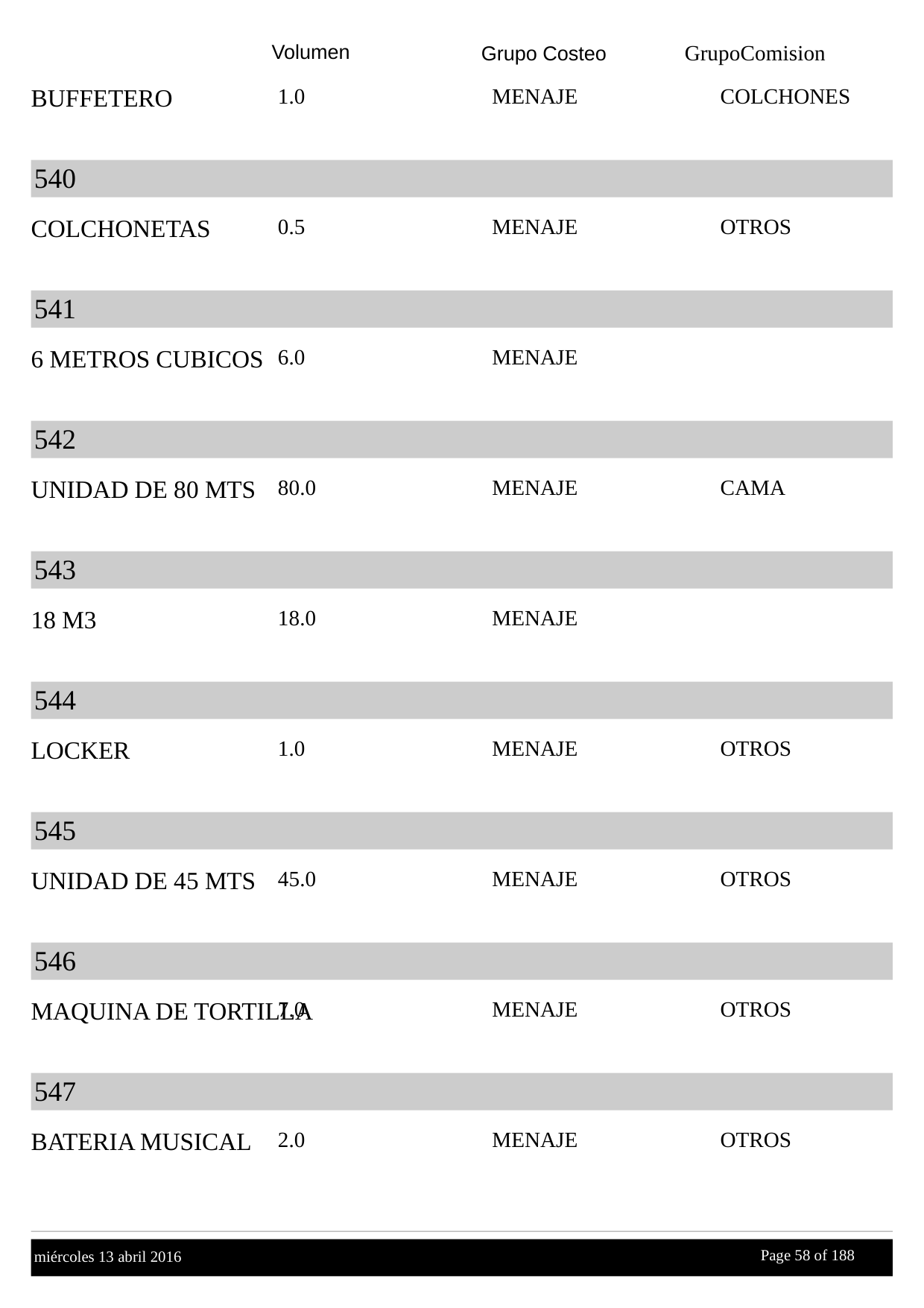

Volumen
GrupoComision
Grupo Costeo
BUFFETERO
1.0
MENAJE
COLCHONES

540
COLCHONETAS
0.5
MENAJE
OTROS

541
6 METROS CUBICOS
6.0
MENAJE

542
UNIDAD DE 80 MTS
80.0
MENAJE
CAMA

543
18 M3
18.0
MENAJE

544
LOCKER
1.0
MENAJE
OTROS

545
UNIDAD DE 45 MTS
45.0
MENAJE
OTROS

546
MAQUINA DE TORTILLA
7.0
MENAJE
OTROS

547
BATERIA MUSICAL
2.0
MENAJE
OTROS

Page 58 of
 188
miércoles 13 abril 2016